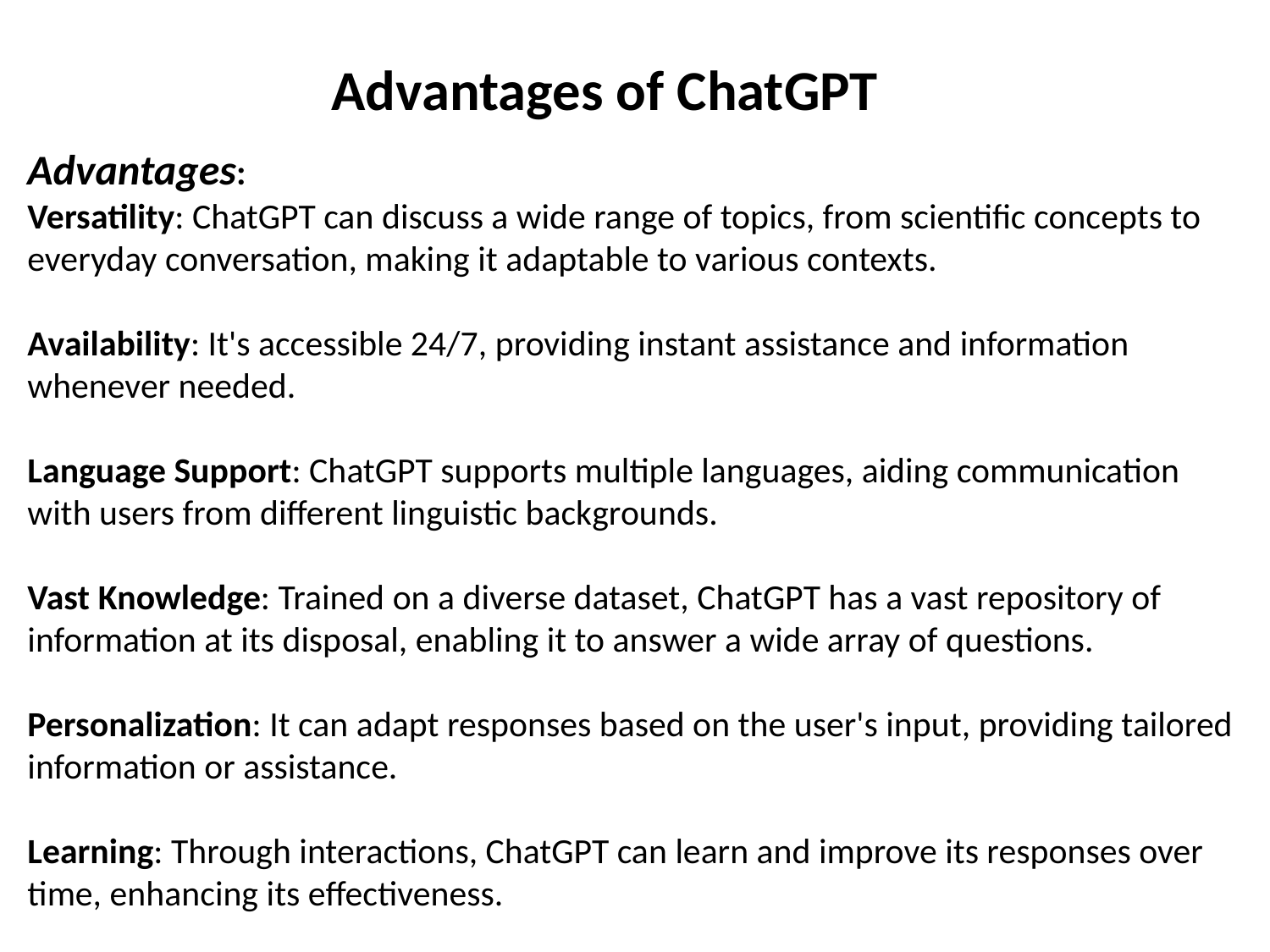

Advantages of ChatGPT
Advantages:
Versatility: ChatGPT can discuss a wide range of topics, from scientific concepts to everyday conversation, making it adaptable to various contexts.

Availability: It's accessible 24/7, providing instant assistance and information whenever needed.

Language Support: ChatGPT supports multiple languages, aiding communication with users from different linguistic backgrounds.

Vast Knowledge: Trained on a diverse dataset, ChatGPT has a vast repository of information at its disposal, enabling it to answer a wide array of questions.

Personalization: It can adapt responses based on the user's input, providing tailored information or assistance.

Learning: Through interactions, ChatGPT can learn and improve its responses over time, enhancing its effectiveness.